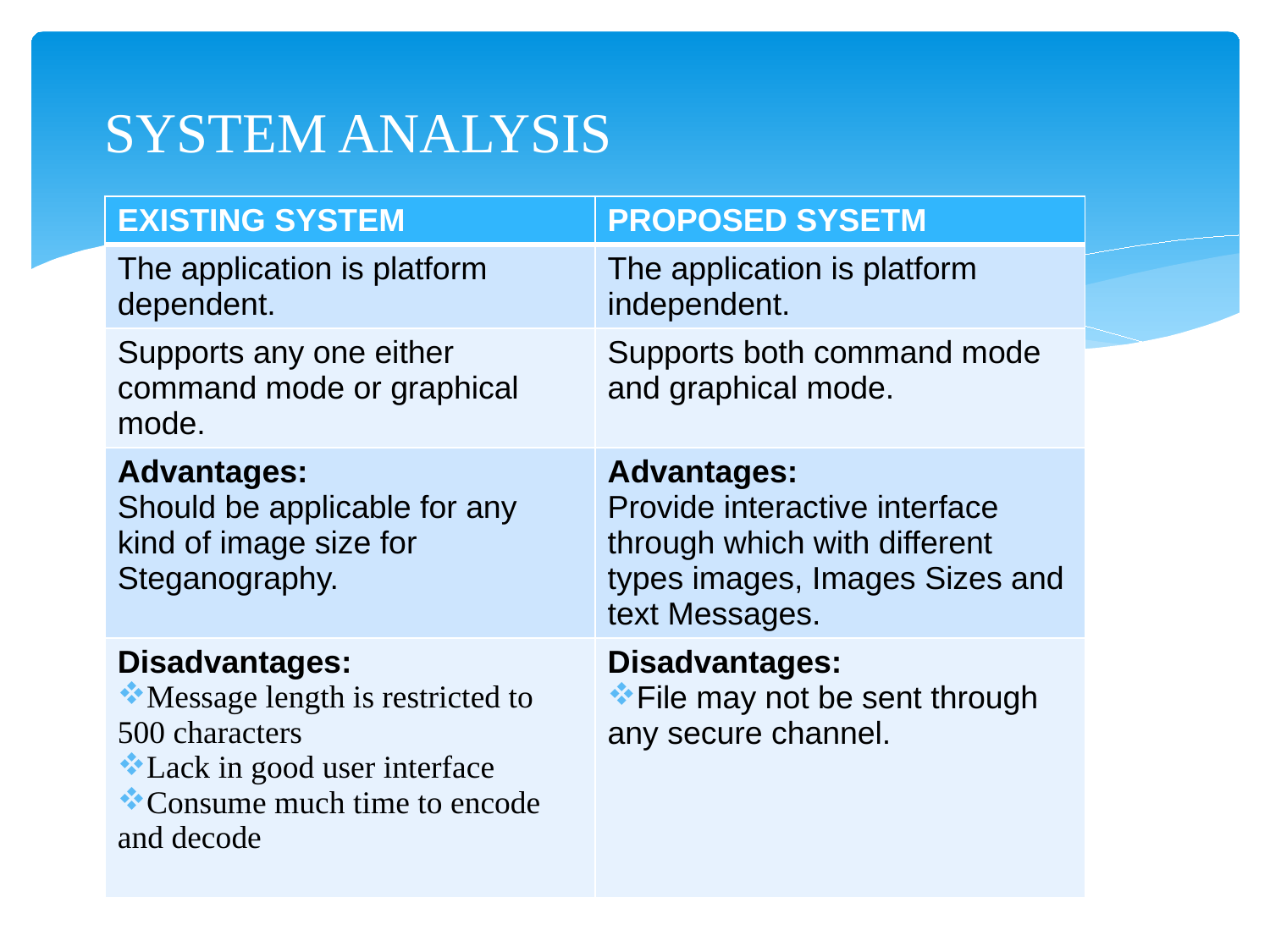

# SYSTEM ANALYSIS
| EXISTING SYSTEM | PROPOSED SYSETM |
| --- | --- |
| The application is platform dependent. | The application is platform independent. |
| Supports any one either command mode or graphical mode. | Supports both command mode and graphical mode. |
| Advantages: Should be applicable for any kind of image size for Steganography. | Advantages: Provide interactive interface through which with different types images, Images Sizes and text Messages. |
| Disadvantages: Message length is restricted to 500 characters Lack in good user interface Consume much time to encode and decode | Disadvantages: File may not be sent through any secure channel. |